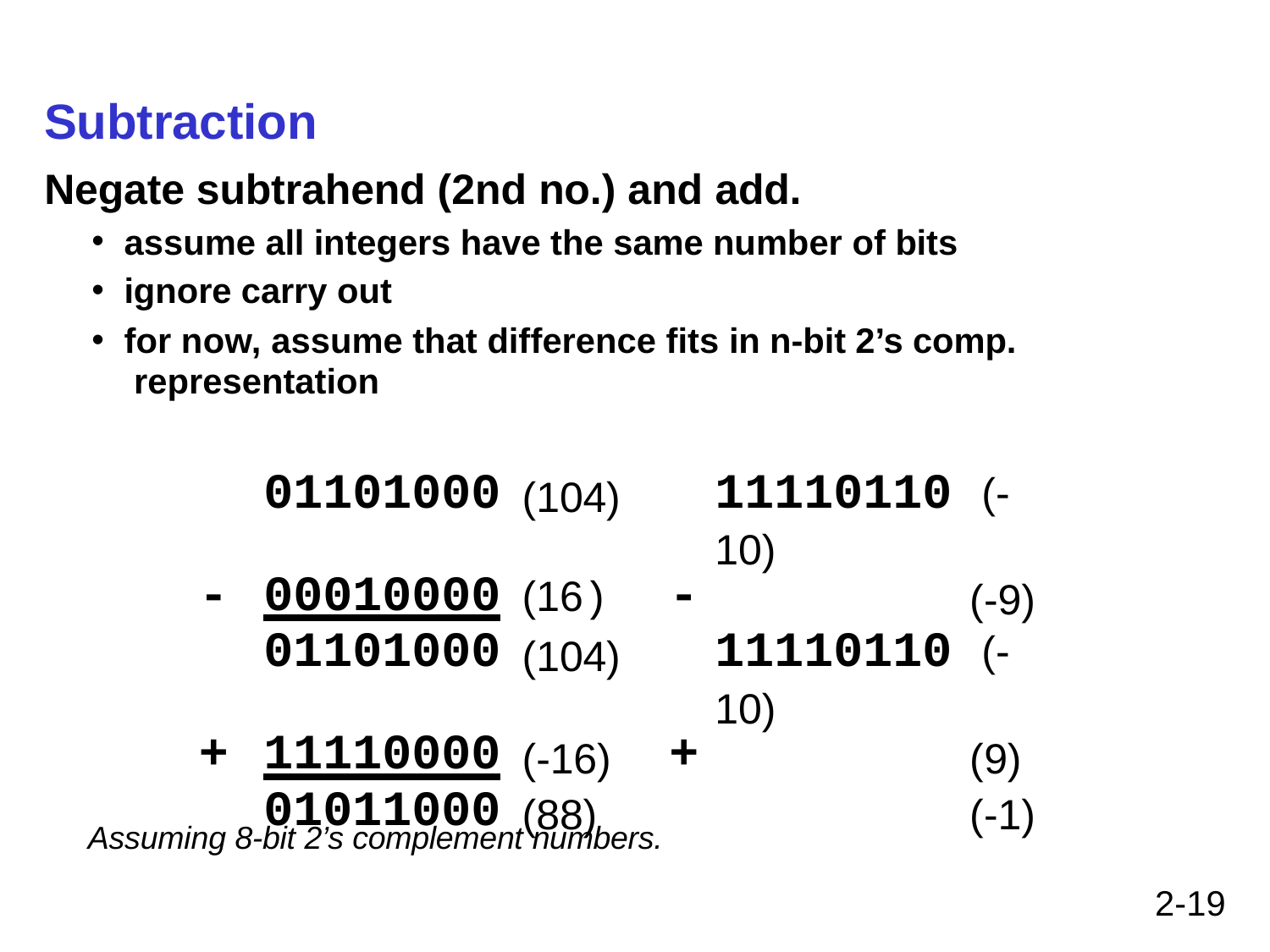

# Subtraction
Negate subtrahend (2nd no.) and add.
assume all integers have the same number of bits
ignore carry out
for now, assume that difference fits in n-bit 2’s comp.  representation
|  | 01101000 | (104) |  | 11110110 (-10) |
| --- | --- | --- | --- | --- |
| - | 00010000 | (16) | - | (-9) |
|  | 01101000 | (104) |  | 11110110 (-10) |
| + | 11110000 | (-16) | + | (9) |
|  | 01011000 | (88) |  | (-1) |
Assuming 8-bit 2’s complement numbers.
2-19